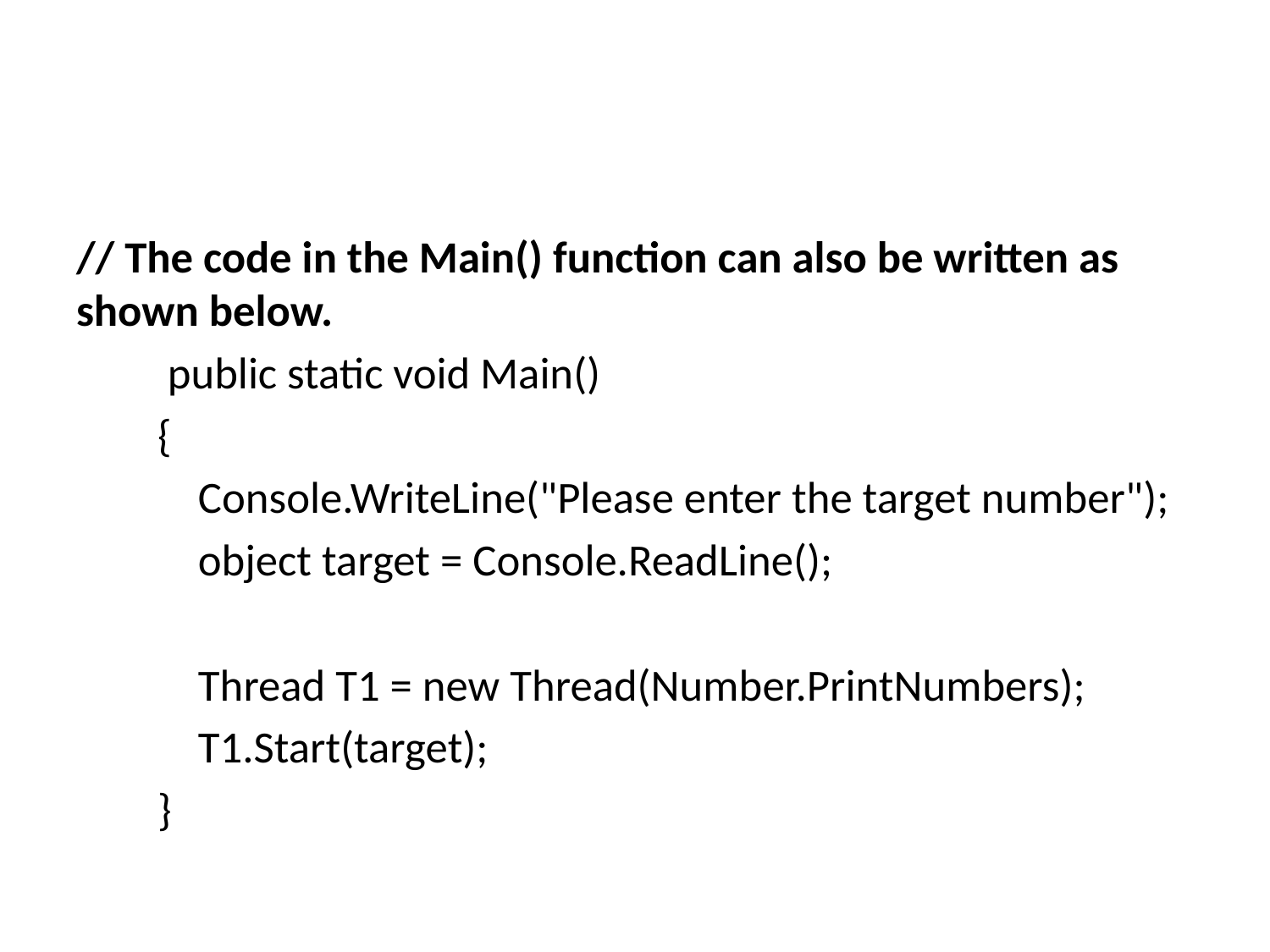

#
// The code in the Main() function can also be written as shown below.
         public static void Main()
        {
            Console.WriteLine("Please enter the target number");
            object target = Console.ReadLine();

            Thread T1 = new Thread(Number.PrintNumbers);
            T1.Start(target);
        }